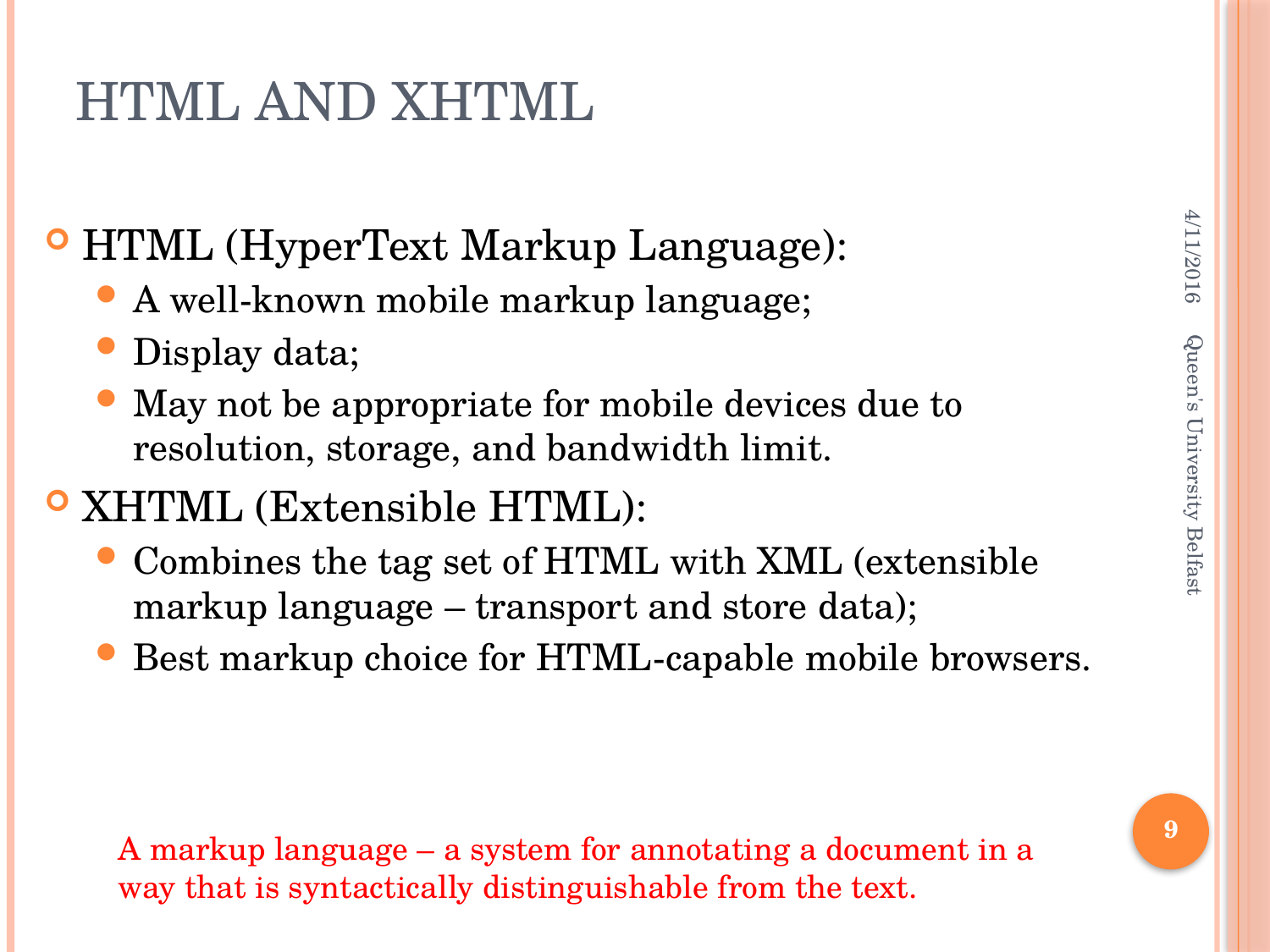

# HTML and XHTML
4/11/2016
HTML (HyperText Markup Language):
A well-known mobile markup language;
Display data;
May not be appropriate for mobile devices due to  resolution, storage, and bandwidth limit.
XHTML (Extensible HTML):
Combines the tag set of HTML with XML (extensible markup language – transport and store data);
Best markup choice for HTML-capable mobile browsers.

Queen's University Belfast
9
A markup language – a system for annotating a document in a way that is syntactically distinguishable from the text.